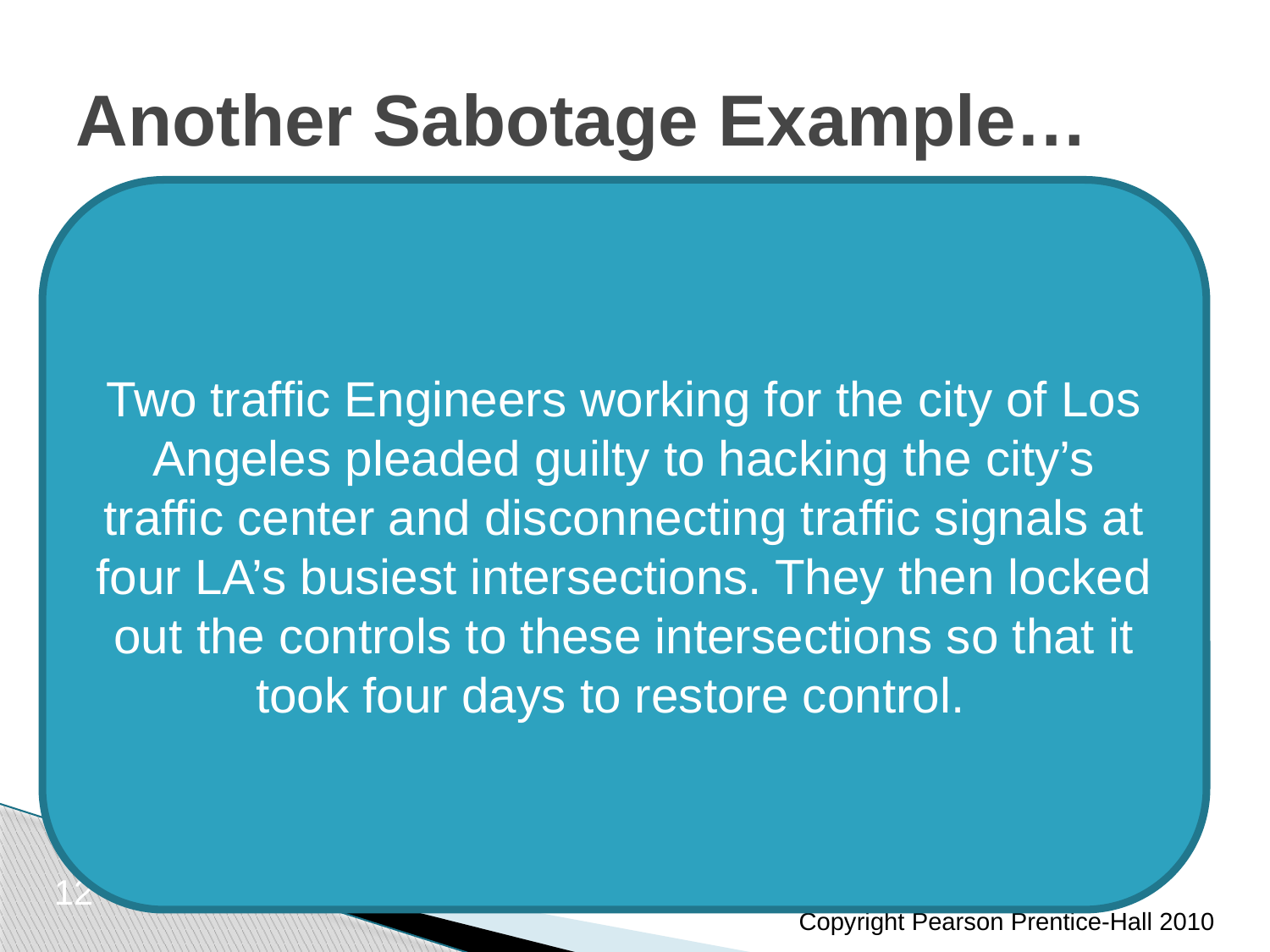

# Another Sabotage Example…
Two traffic Engineers working for the city of Los Angeles pleaded guilty to hacking the city’s traffic center and disconnecting traffic signals at four LA’s busiest intersections. They then locked out the controls to these intersections so that it took four days to restore control.

12
Copyright Pearson Prentice-Hall 2010